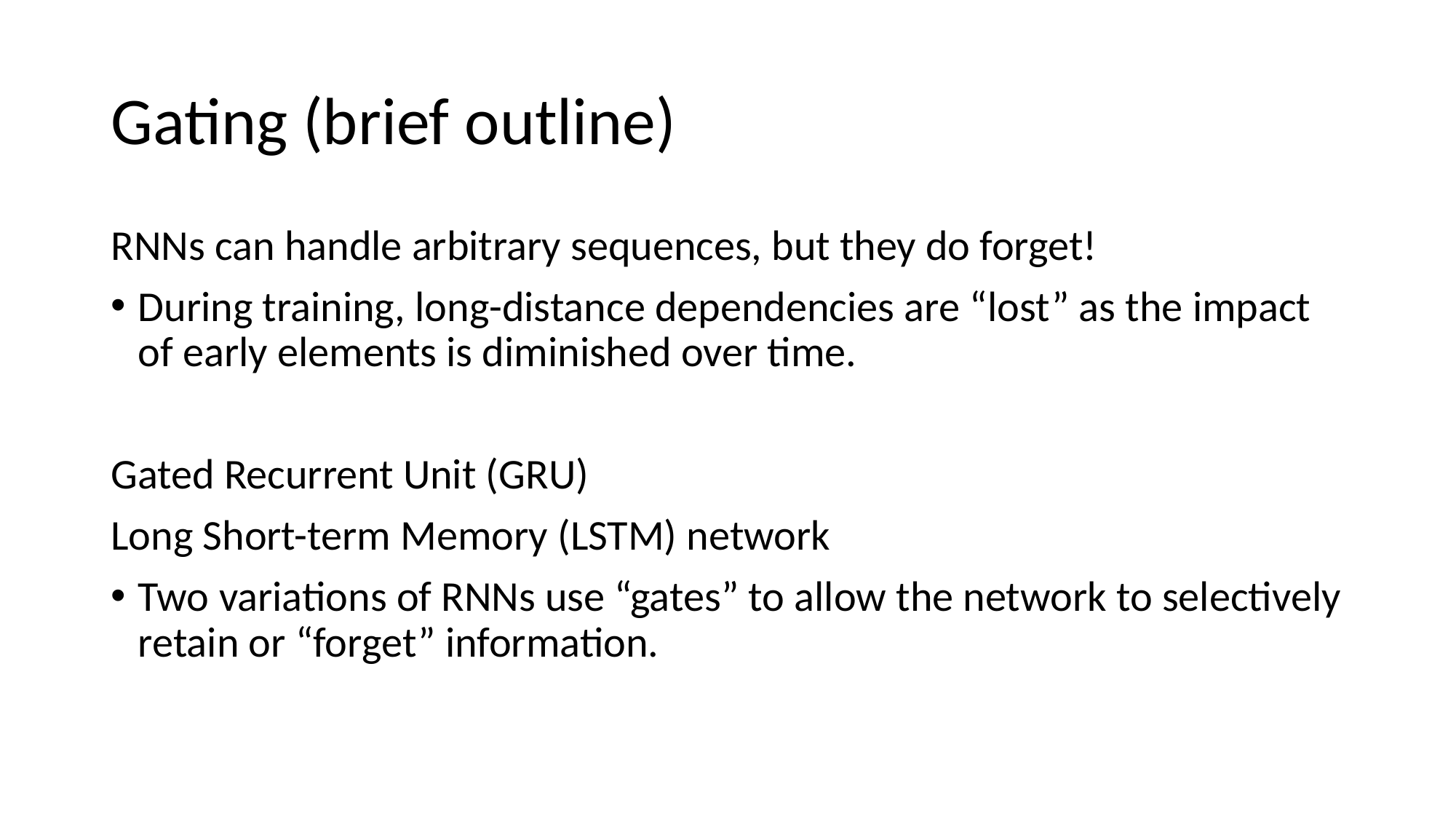

# Gating (brief outline)
RNNs can handle arbitrary sequences, but they do forget!
During training, long-distance dependencies are “lost” as the impact of early elements is diminished over time.

Gated Recurrent Unit (GRU)
Long Short-term Memory (LSTM) network
Two variations of RNNs use “gates” to allow the network to selectively retain or “forget” information.